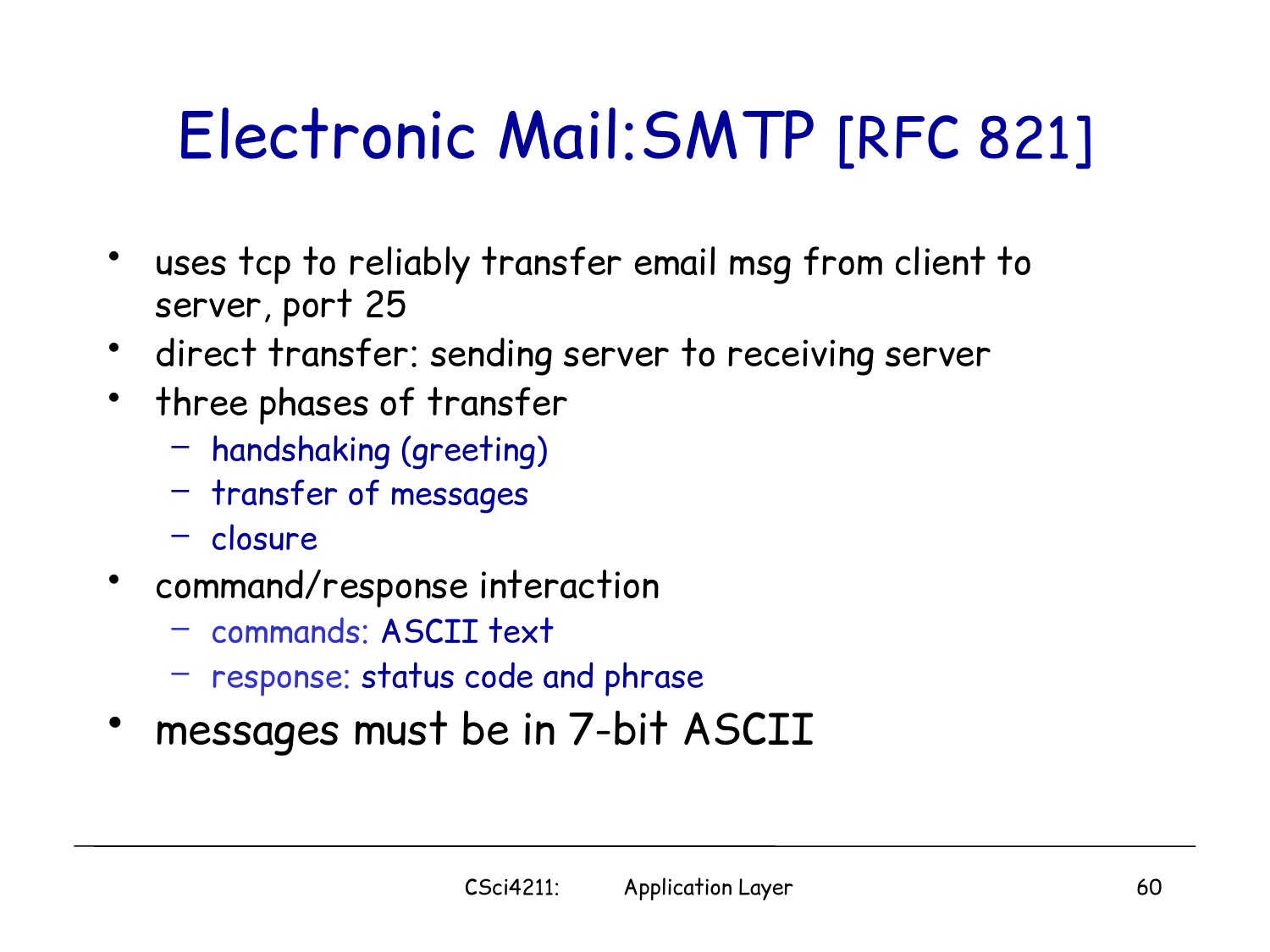

# Electronic Mail:SMTP [RFC 821]
uses tcp to reliably transfer email msg from client to server, port 25
direct transfer: sending server to receiving server
three phases of transfer
handshaking (greeting)
transfer of messages
closure
command/response interaction
commands: ASCII text
response: status code and phrase
messages must be in 7-bit ASCII

CSci4211:          Application Layer
60